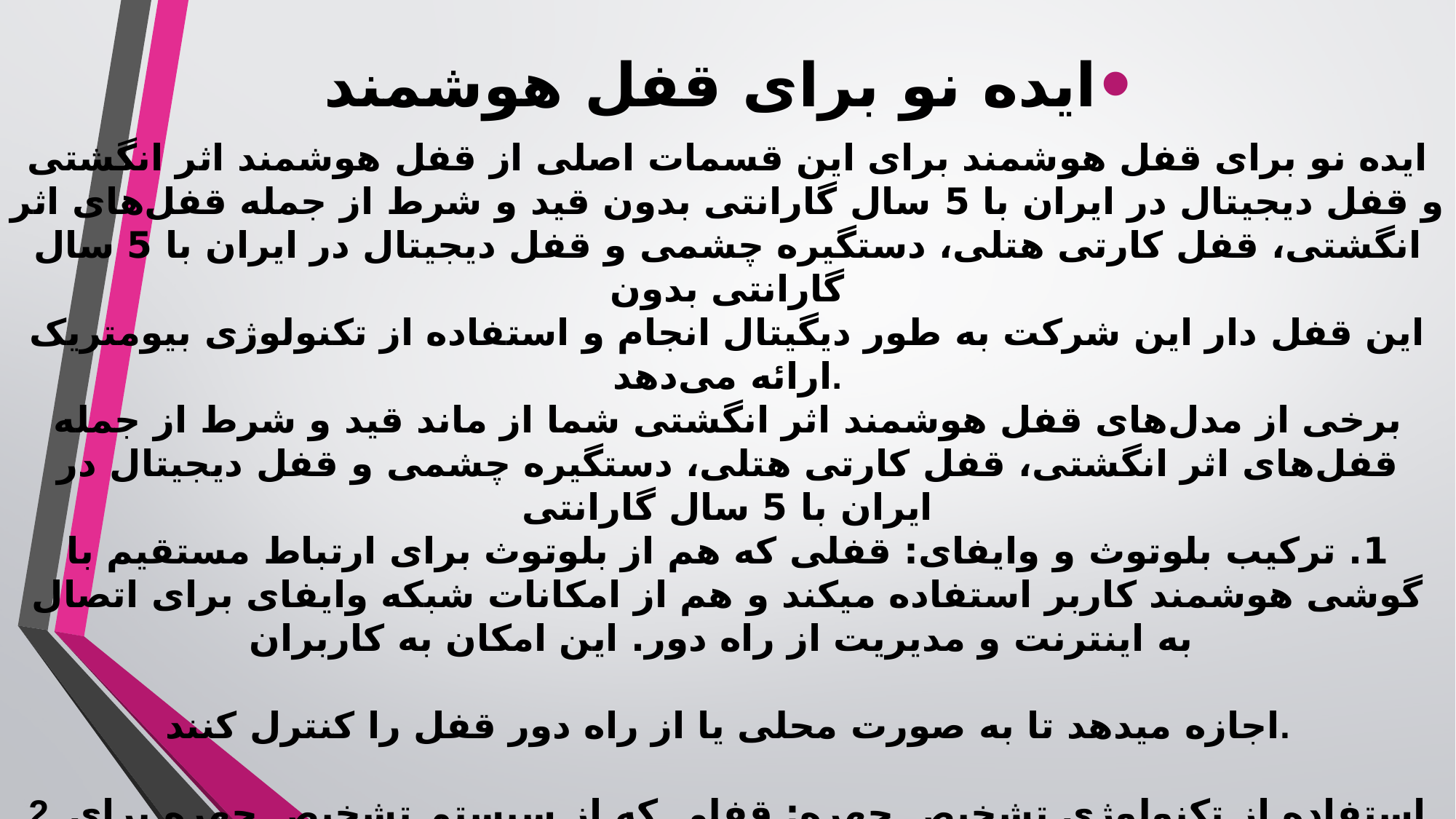

ایده نو برای قفل هوشمند
#
ایده نو برای قفل هوشمند برای این قسمات اصلی از قفل هوشمند اثر انگشتی و قفل دیجیتال در ایران با 5 سال گارانتی بدون قید و شرط از جمله قفل‌های اثر انگشتی، قفل کارتی هتلی، دستگیره چشمی و قفل دیجیتال در ایران با 5 سال گارانتی بدون
این قفل دار این شرکت به طور دیگیتال انجام و استفاده از تکنولوژی بیومتریک ارائه می‌دهد.
برخی از مدل‌های قفل هوشمند اثر انگشتی شما از ماند قید و شرط از جمله قفل‌های اثر انگشتی، قفل کارتی هتلی، دستگیره چشمی و قفل دیجیتال در ایران با 5 سال گارانتی
1. ترکیب بلوتوث و وایفای: قفلی که هم از بلوتوث برای ارتباط مستقیم با گوشی هوشمند کاربر استفاده میکند و هم از امکانات شبکه وایفای برای اتصال به اینترنت و مدیریت از راه دور. این امکان به کاربران

اجازه میدهد تا به صورت محلی یا از راه دور قفل را کنترل کنند.

2. استفاده از تکنولوژی تشخیص چهره: قفلی که از سیستم تشخیص چهره برای شناسایی کاربران استفاده میکند. این امکان به کاربران اجازه میدهد تا با یک نگاه به دوربین، قفل را باز و بسته کنند.

3. امکان استفاده از تکنولوژی شناسایی اثر انگشت: قفلی که از سیستم شناسایی اثر انگشت برای احراز هویت کاربران استفاده میکند. این امکان به کاربران اجازه میدهد تا با قرار دادن انگشت خود روی سطح قفل، آن را باز و بسته کنند.